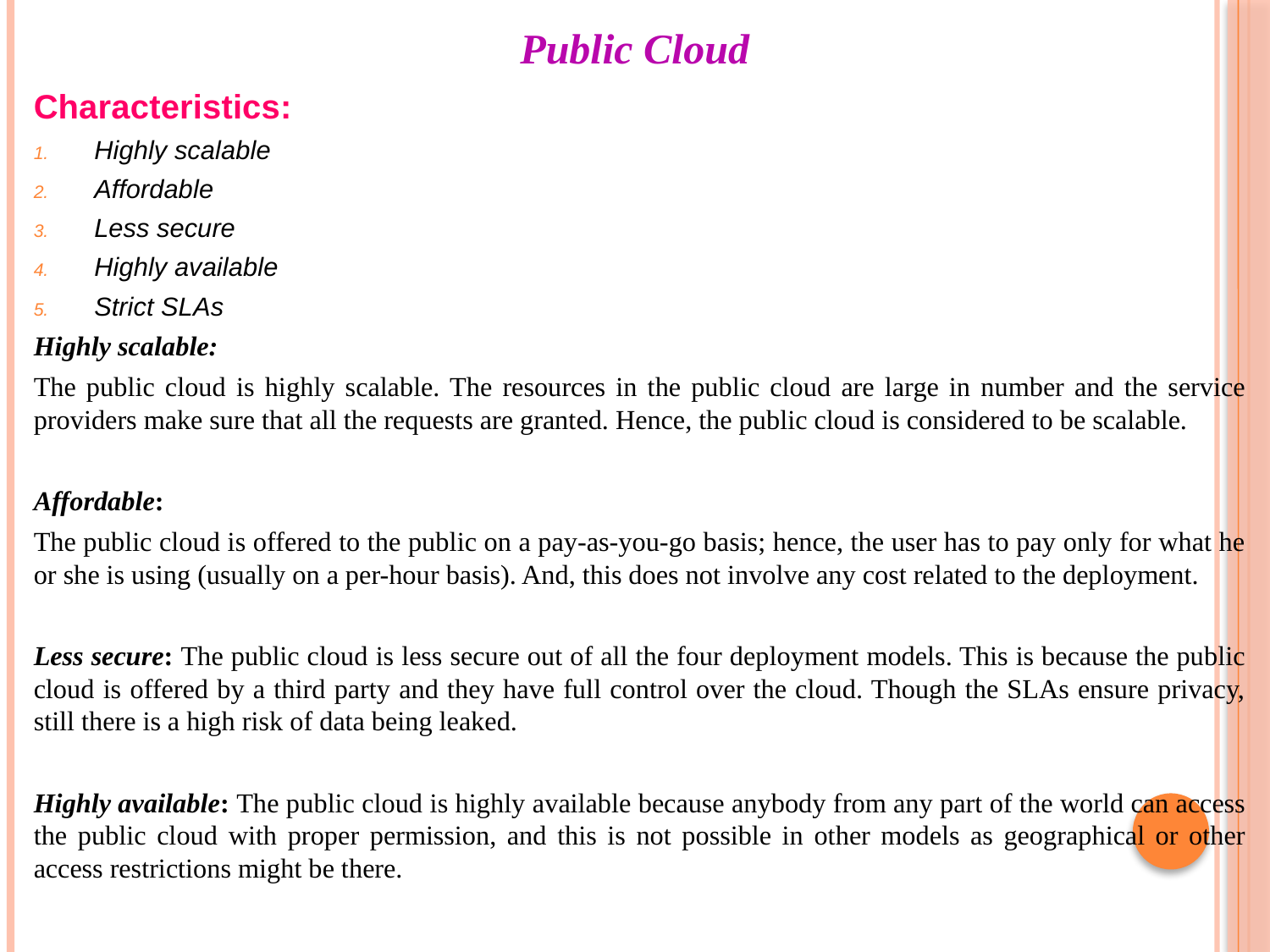

# Public Cloud
Characteristics:
Highly scalable
Affordable
Less secure
Highly available
Strict SLAs
Highly scalable:
The public cloud is highly scalable. The resources in the public cloud are large in number and the service providers make sure that all the requests are granted. Hence, the public cloud is considered to be scalable.

Affordable:
The public cloud is offered to the public on a pay-as-you-go basis; hence, the user has to pay only for what he or she is using (usually on a per-hour basis). And, this does not involve any cost related to the deployment.

Less secure: The public cloud is less secure out of all the four deployment models. This is because the public cloud is offered by a third party and they have full control over the cloud. Though the SLAs ensure privacy, still there is a high risk of data being leaked.

Highly available: The public cloud is highly available because anybody from any part of the world can access the public cloud with proper permission, and this is not possible in other models as geographical or other access restrictions might be there.